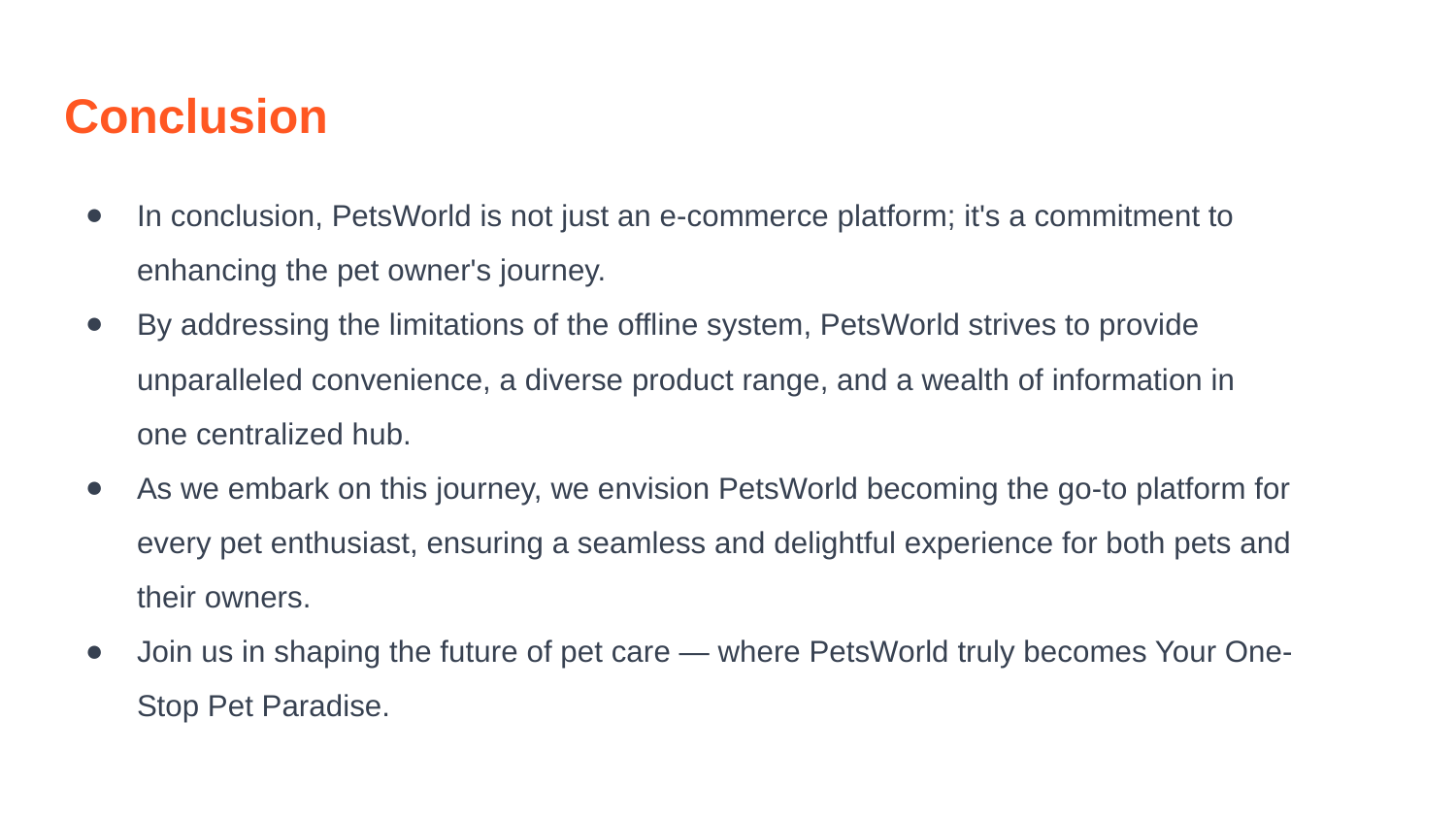

# Conclusion
In conclusion, PetsWorld is not just an e-commerce platform; it's a commitment to enhancing the pet owner's journey.
By addressing the limitations of the offline system, PetsWorld strives to provide unparalleled convenience, a diverse product range, and a wealth of information in one centralized hub.
As we embark on this journey, we envision PetsWorld becoming the go-to platform for every pet enthusiast, ensuring a seamless and delightful experience for both pets and their owners.
Join us in shaping the future of pet care — where PetsWorld truly becomes Your One-Stop Pet Paradise.